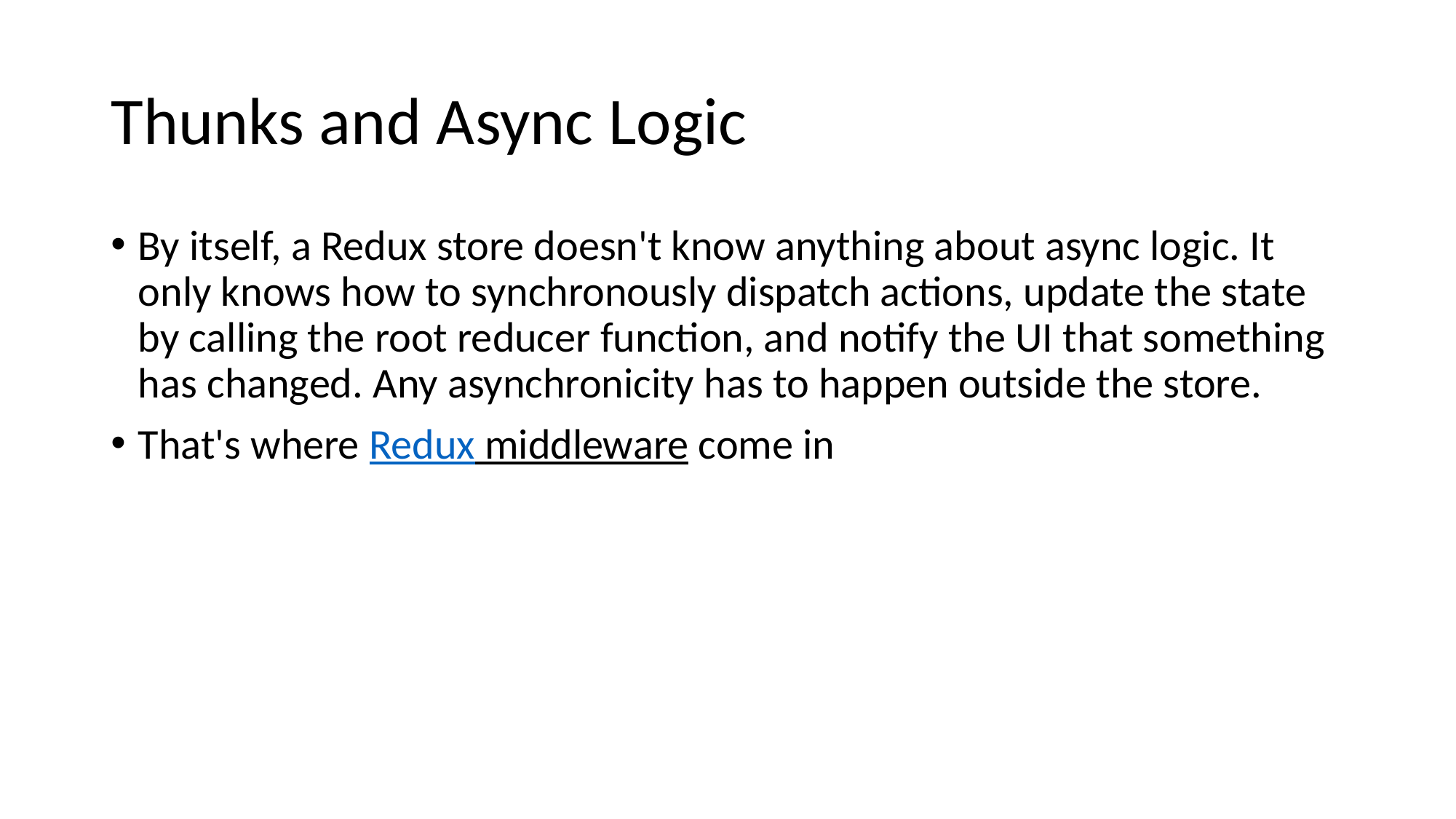

# Thunks and Async Logic
By itself, a Redux store doesn't know anything about async logic. It only knows how to synchronously dispatch actions, update the state by calling the root reducer function, and notify the UI that something has changed. Any asynchronicity has to happen outside the store.
That's where Redux middleware come in